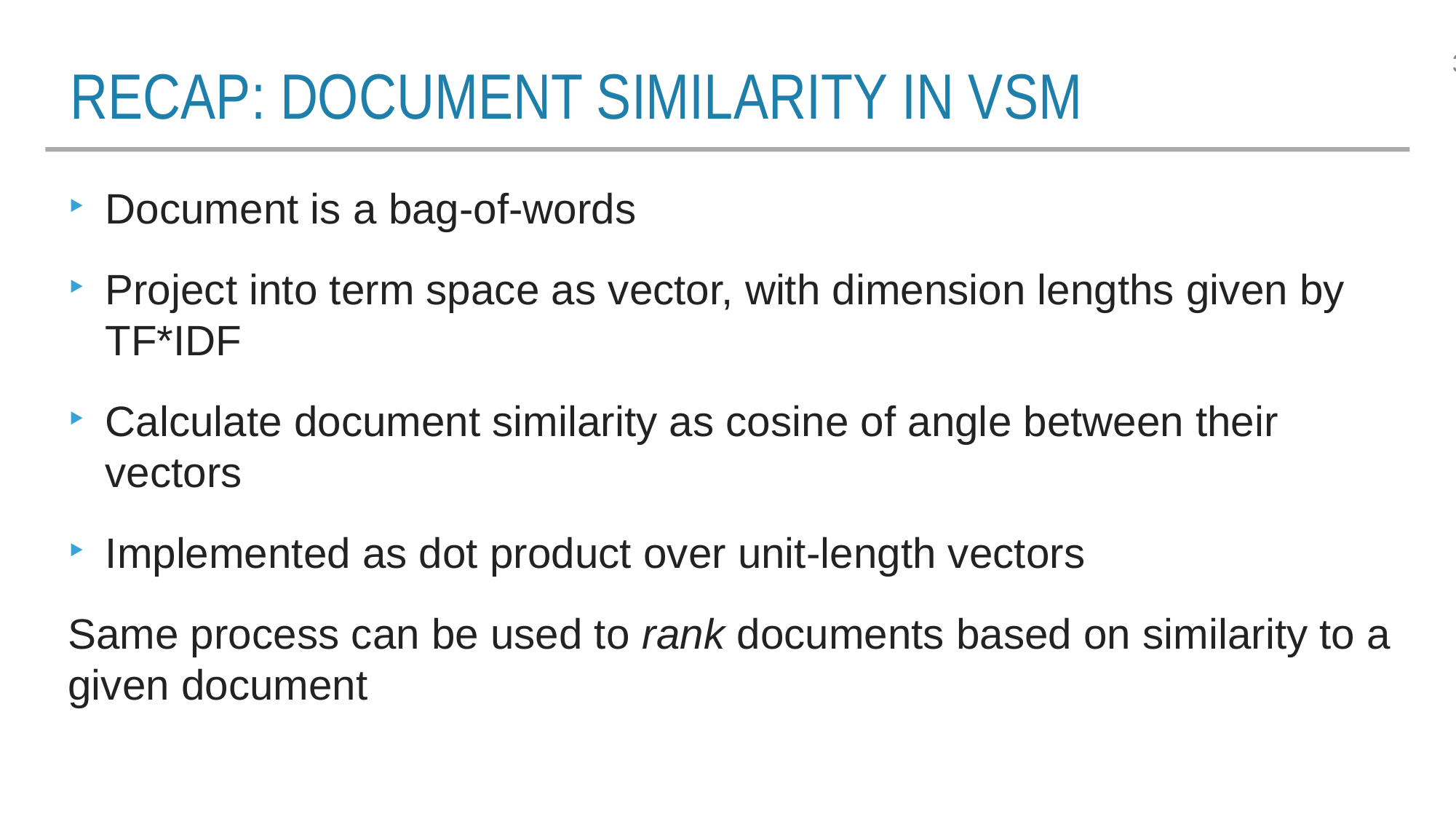

# Recap: document similarity in VSM
Document is a bag-of-words
Project into term space as vector, with dimension lengths given by TF*IDF
Calculate document similarity as cosine of angle between their vectors
Implemented as dot product over unit-length vectors
Same process can be used to rank documents based on similarity to a given document